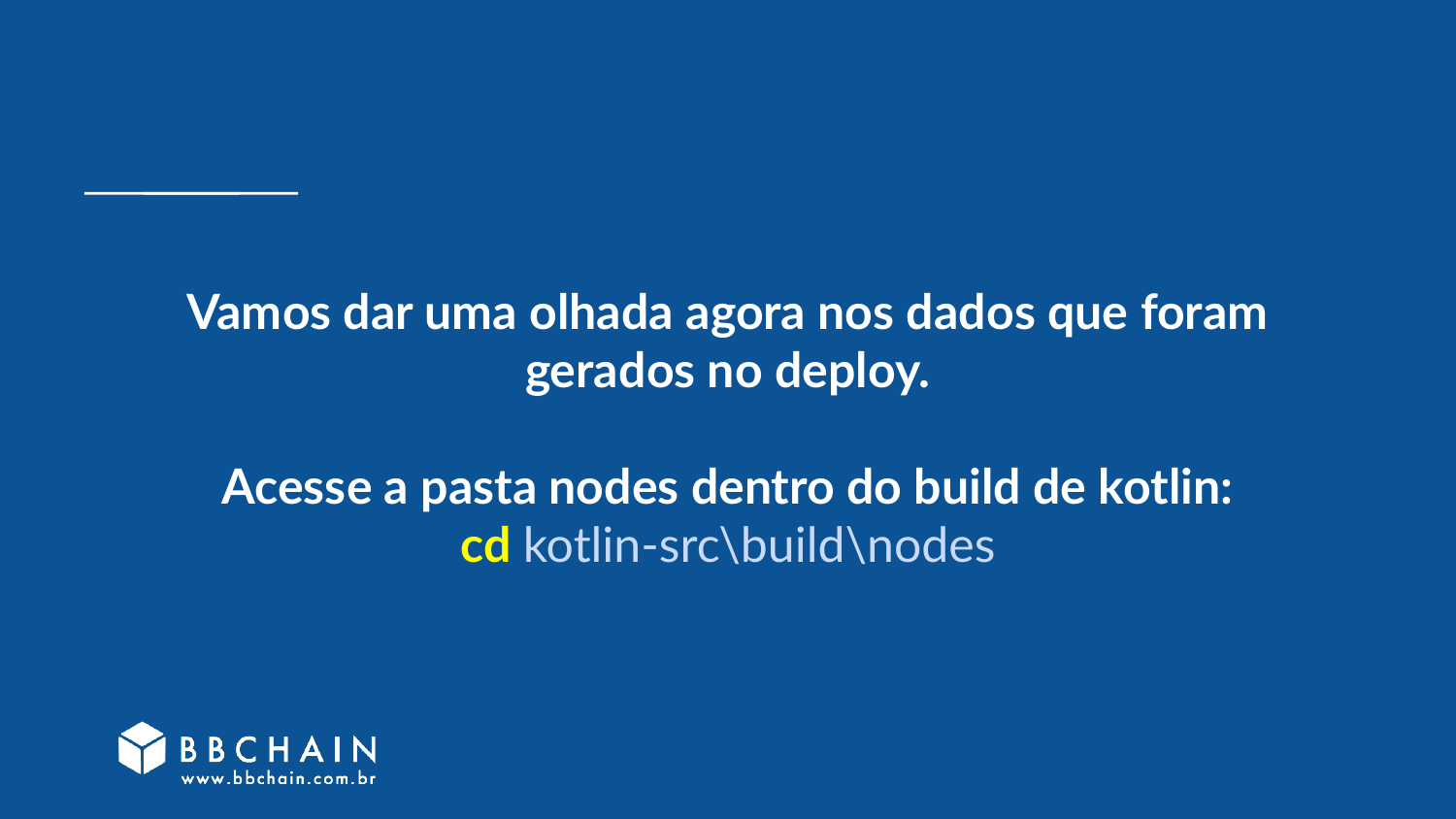

# Vamos dar uma olhada agora nos dados que foram gerados no deploy.

Acesse a pasta nodes dentro do build de kotlin:
cd kotlin-src\build\nodes